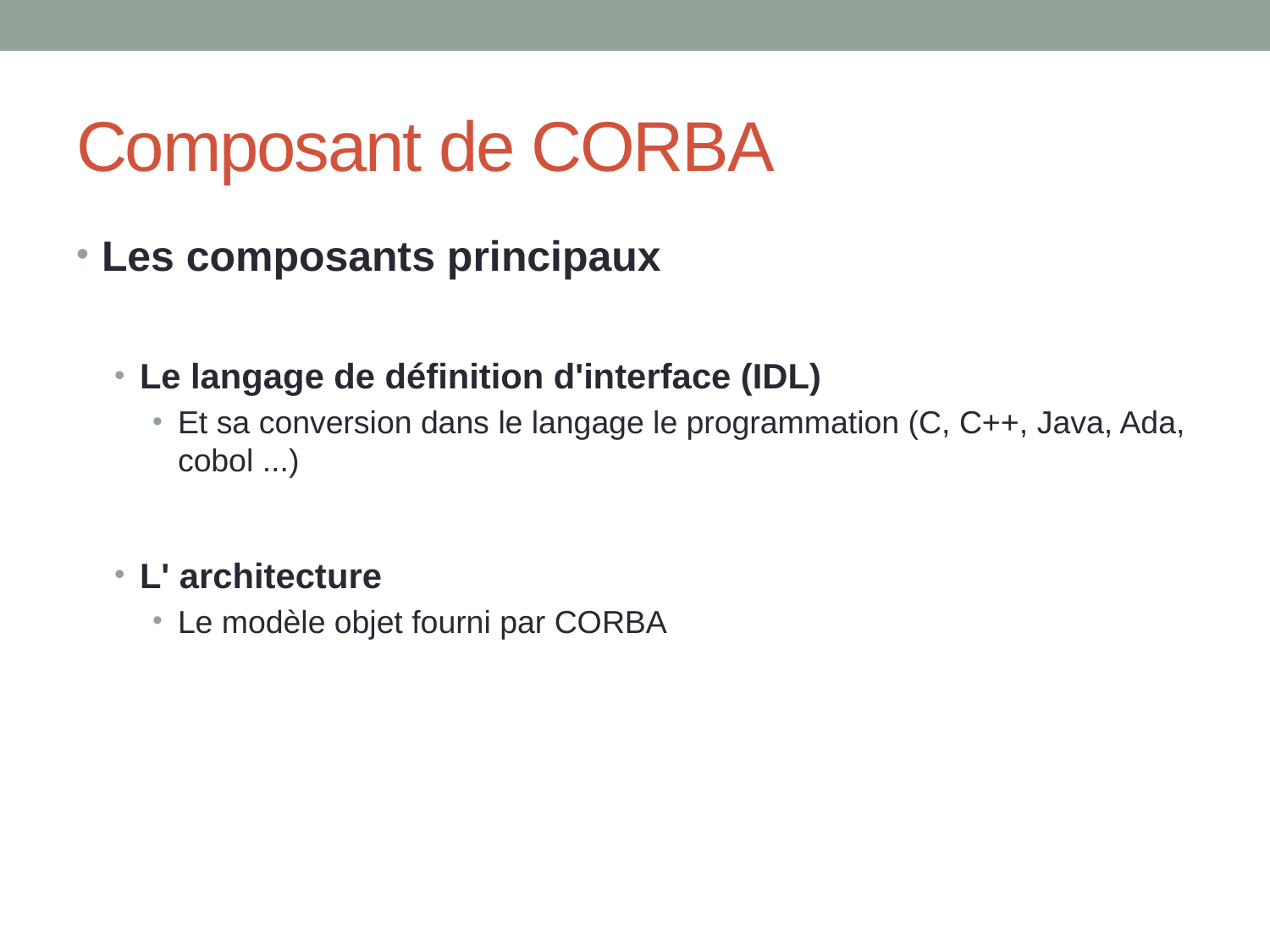

# Composant de CORBA
Les composants principaux

Le langage de définition d'interface (IDL)
Et sa conversion dans le langage le programmation (C, C++, Java, Ada, cobol ...)

L' architecture
Le modèle objet fourni par CORBA